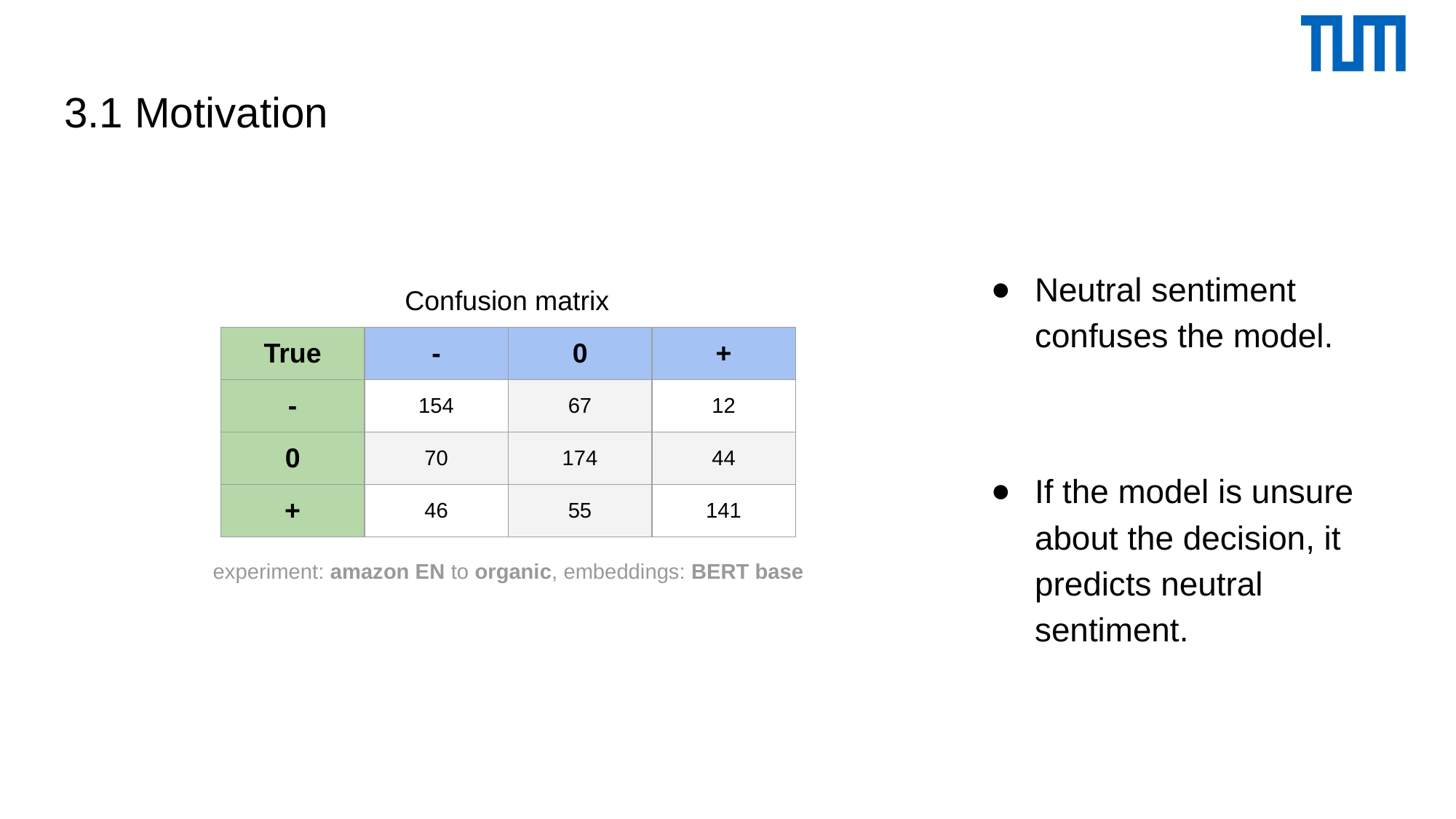

# 3.1 Motivation
Neutral sentiment confuses the model.

If the model is unsure about the decision, it predicts neutral sentiment.
Confusion matrix
| True | - | 0 | + |
| --- | --- | --- | --- |
| - | 154 | 67 | 12 |
| 0 | 70 | 174 | 44 |
| + | 46 | 55 | 141 |
experiment: amazon EN to organic, embeddings: BERT base